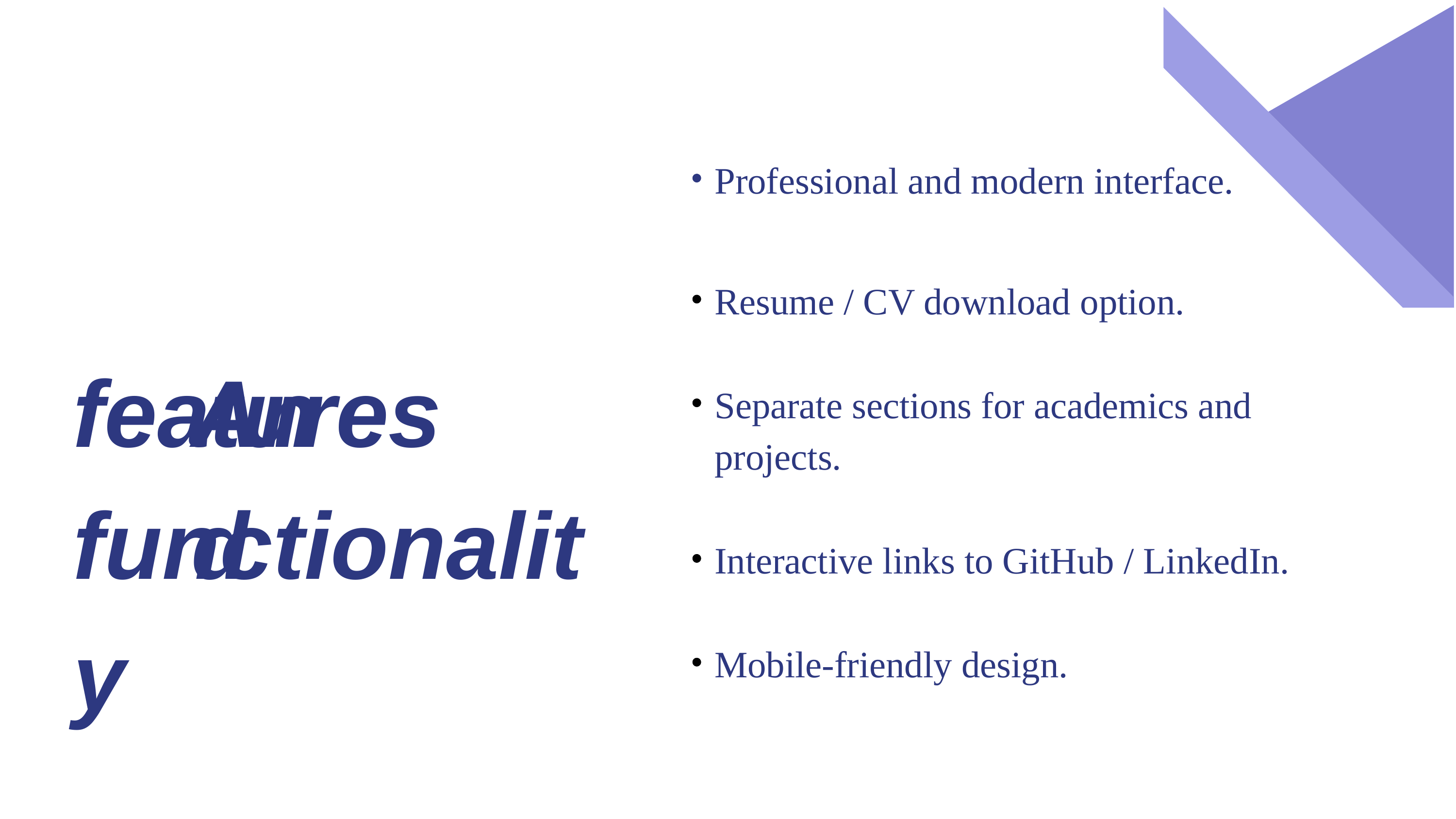

Professional and modern interface.

 features
Resume / CV download option.

And
Separate sections for academics and projects.

functionality
Interactive links to GitHub / LinkedIn.

Mobile-friendly design.